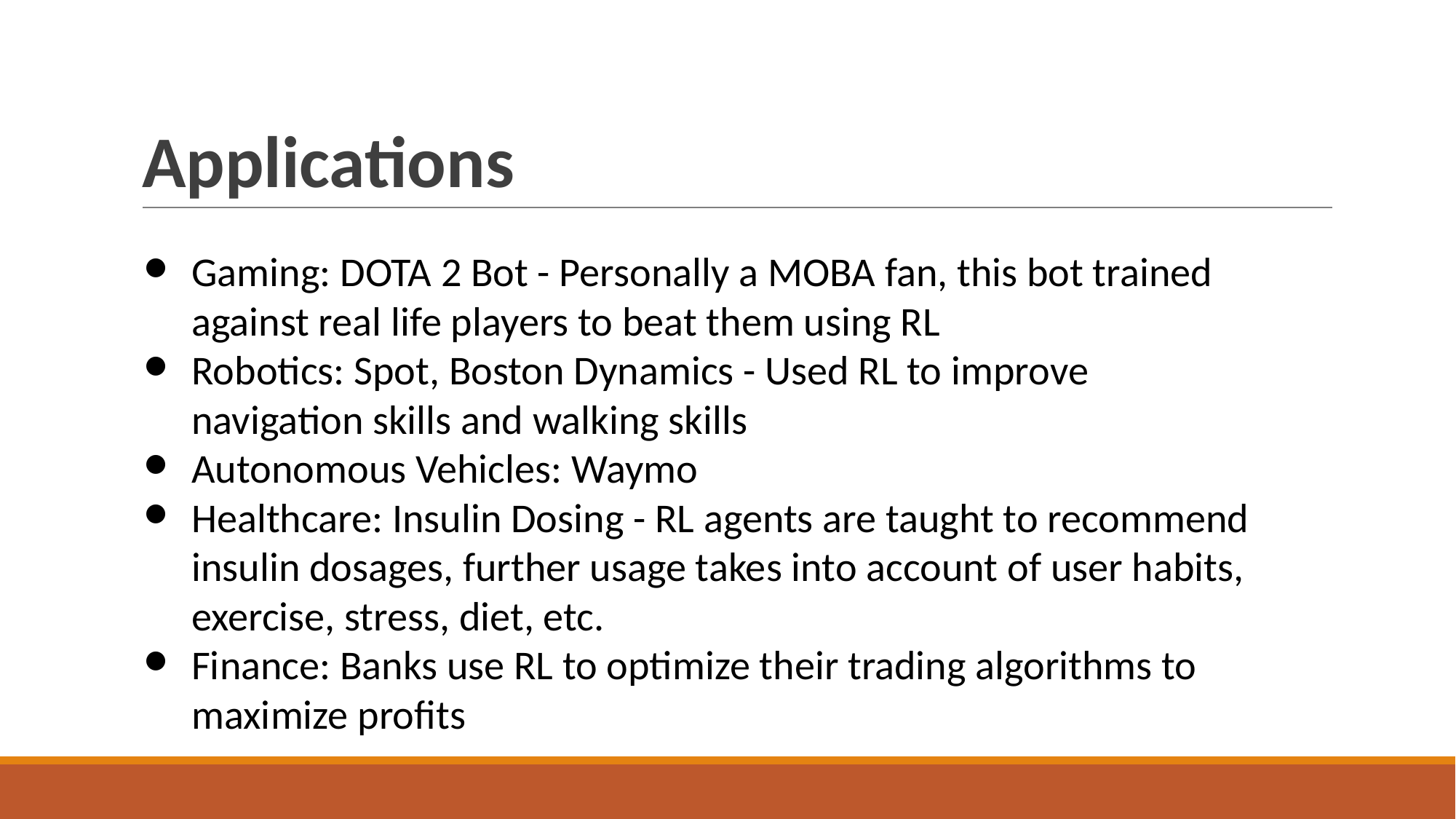

# Applications
Gaming: DOTA 2 Bot - Personally a MOBA fan, this bot trained against real life players to beat them using RL
Robotics: Spot, Boston Dynamics - Used RL to improve navigation skills and walking skills
Autonomous Vehicles: Waymo
Healthcare: Insulin Dosing - RL agents are taught to recommend insulin dosages, further usage takes into account of user habits, exercise, stress, diet, etc.
Finance: Banks use RL to optimize their trading algorithms to maximize profits